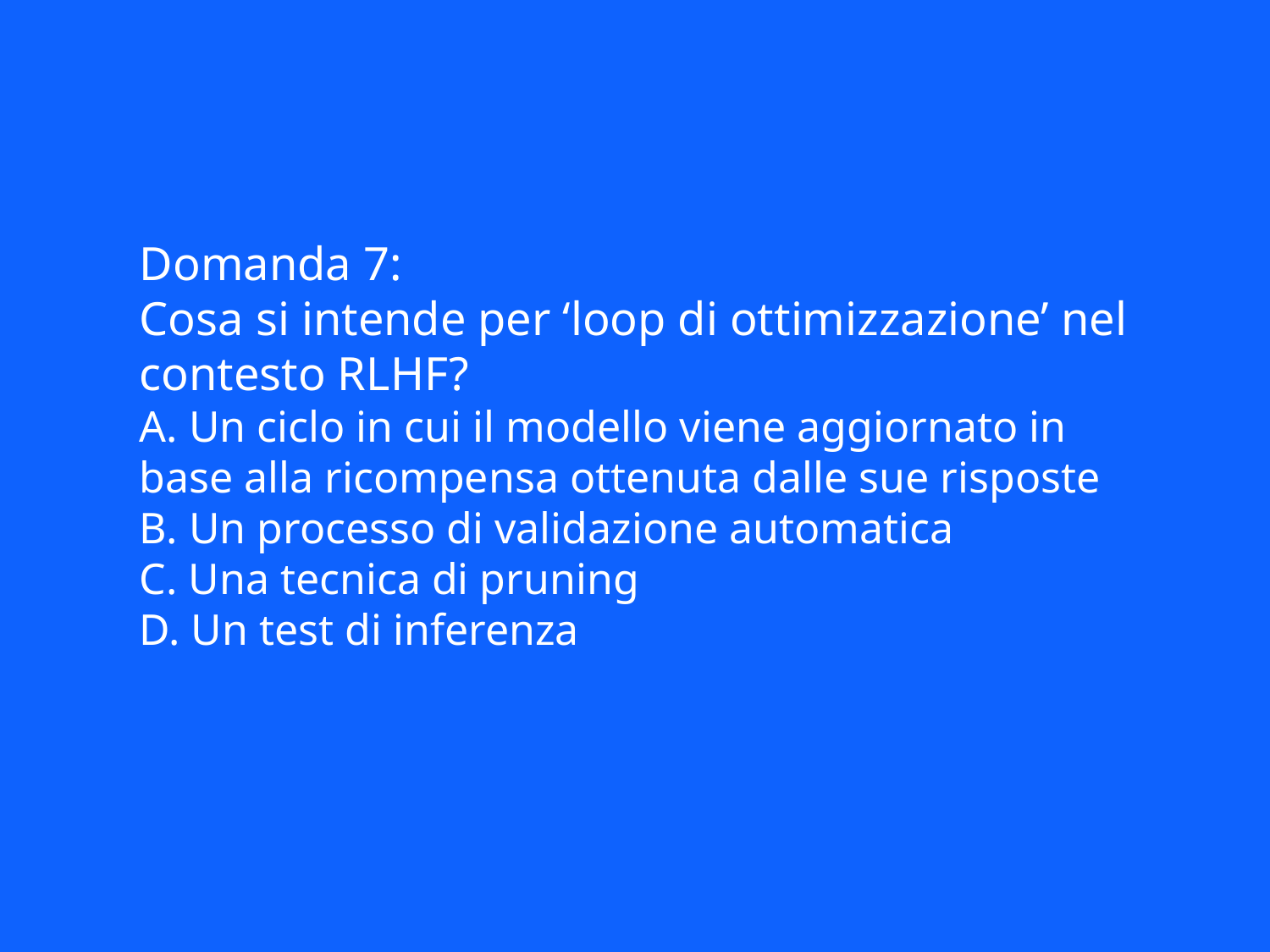

Domanda 7:
Cosa si intende per ‘loop di ottimizzazione’ nel contesto RLHF?
A. Un ciclo in cui il modello viene aggiornato in base alla ricompensa ottenuta dalle sue risposte
B. Un processo di validazione automatica
C. Una tecnica di pruning
D. Un test di inferenza